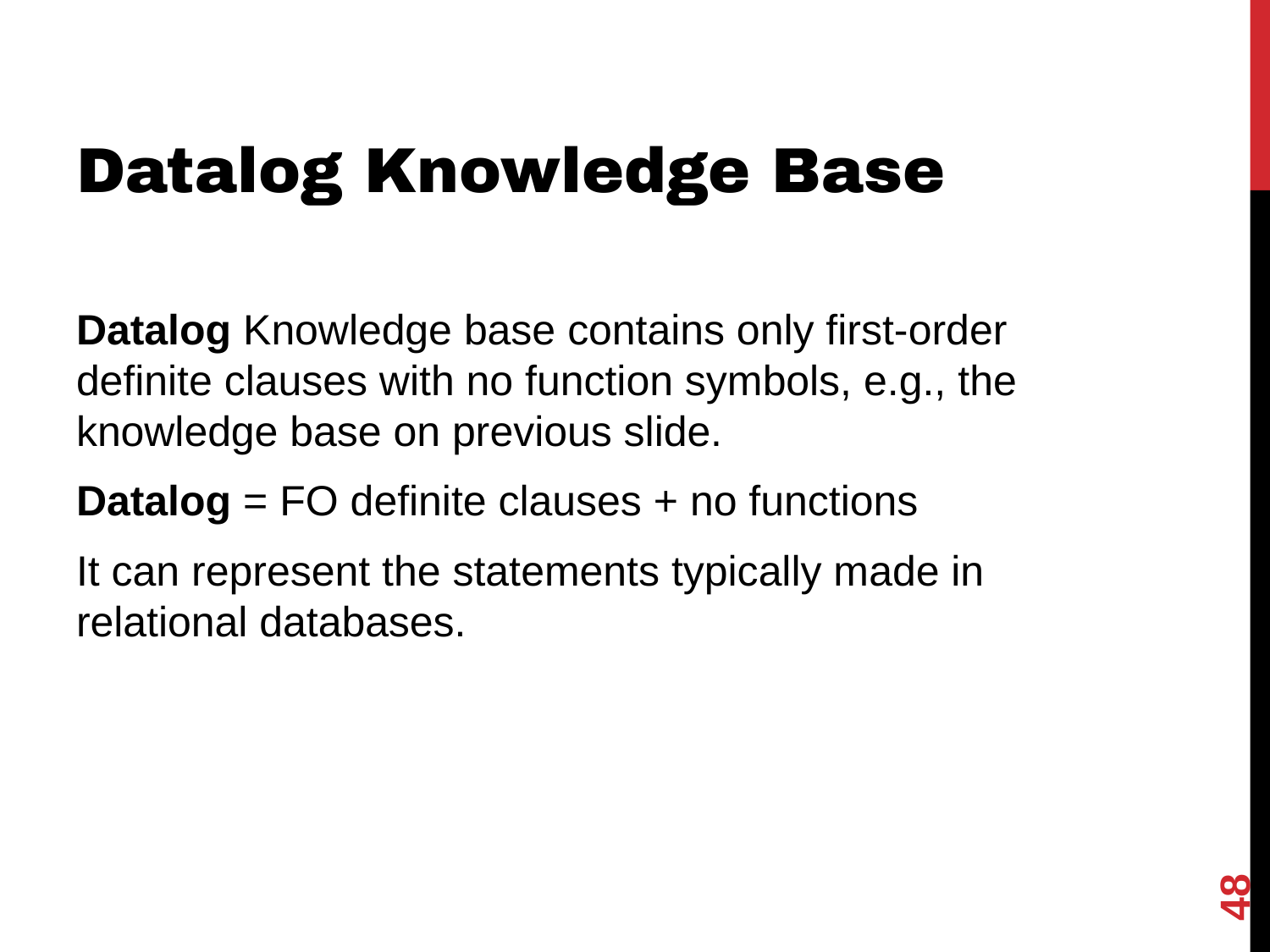

# Datalog Knowledge Base
Datalog Knowledge base contains only first-order definite clauses with no function symbols, e.g., the knowledge base on previous slide.
Datalog = FO definite clauses + no functions
It can represent the statements typically made in relational databases.
48